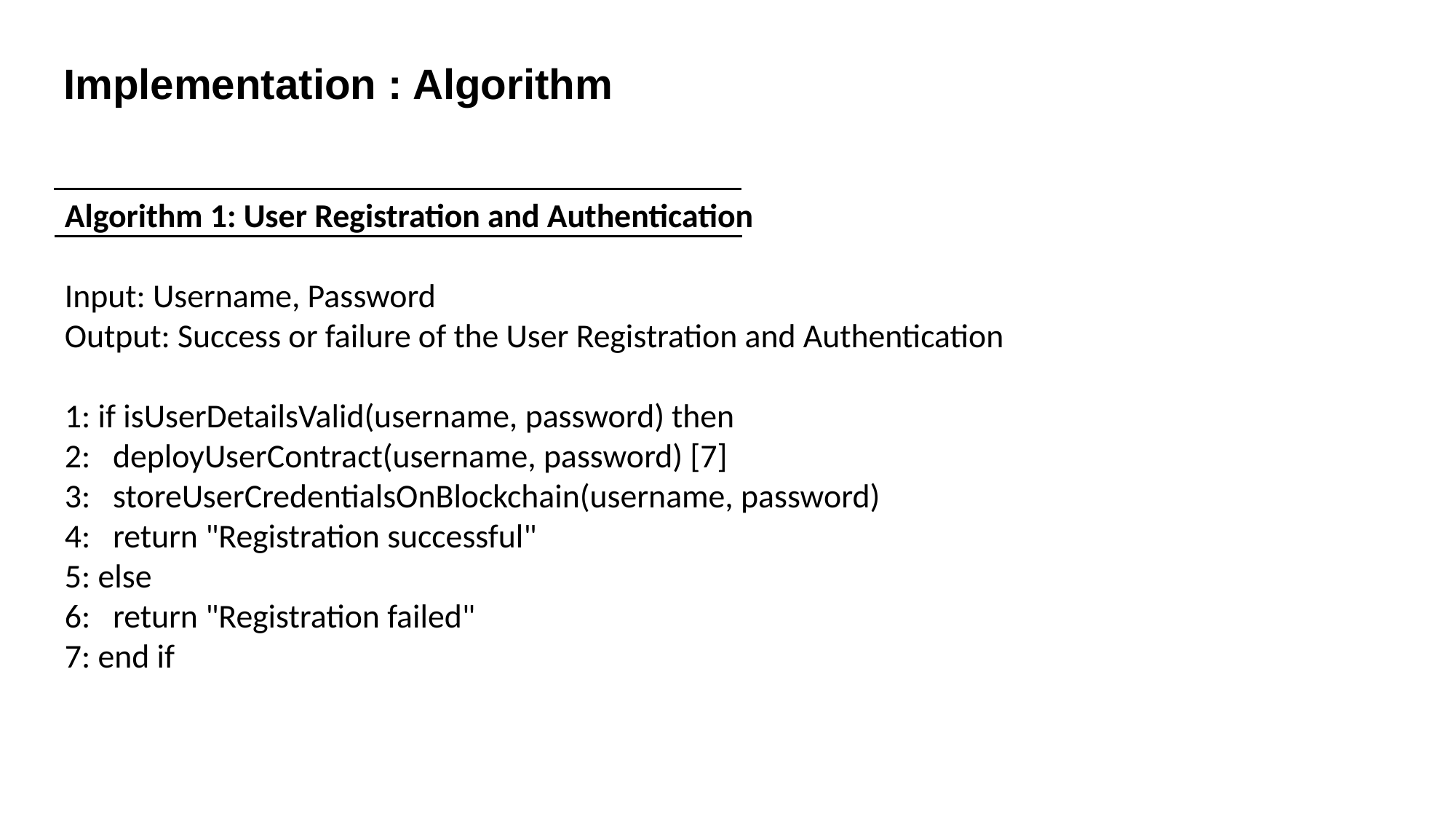

Implementation : Algorithm
Algorithm 1: User Registration and Authentication

Input: Username, Password
Output: Success or failure of the User Registration and Authentication

1: if isUserDetailsValid(username, password) then
2:   deployUserContract(username, password) [7]
3:   storeUserCredentialsOnBlockchain(username, password)
4:   return "Registration successful"
5: else
6:   return "Registration failed"
7: end if